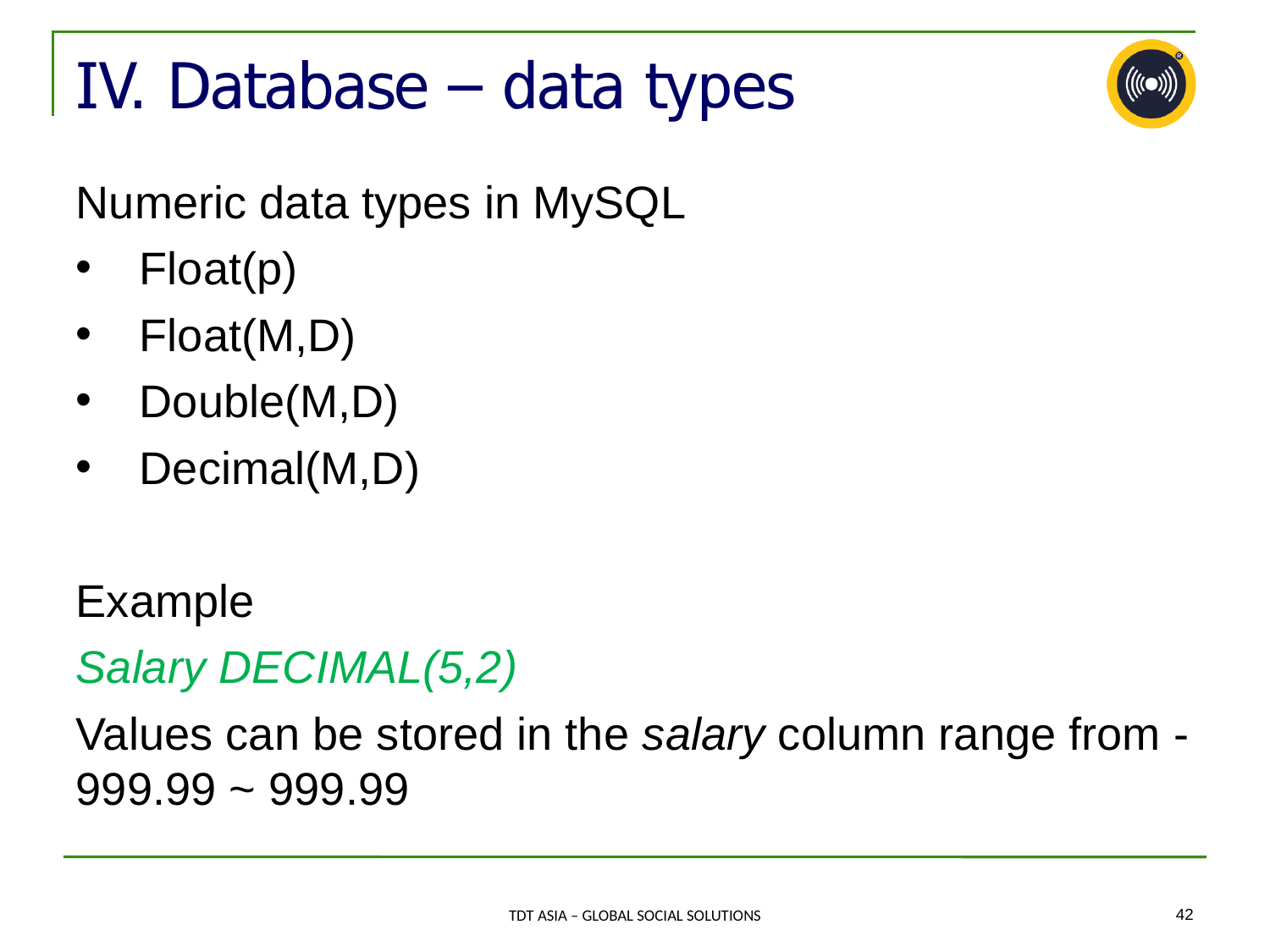

# IV. Database – data types
Numeric data types in MySQL
Float(p)
Float(M,D)
Double(M,D)
Decimal(M,D)

Example
Salary DECIMAL(5,2)
Values can be stored in the salary column range from -999.99 ~ 999.99
42
TDT ASIA – GLOBAL SOCIAL SOLUTIONS